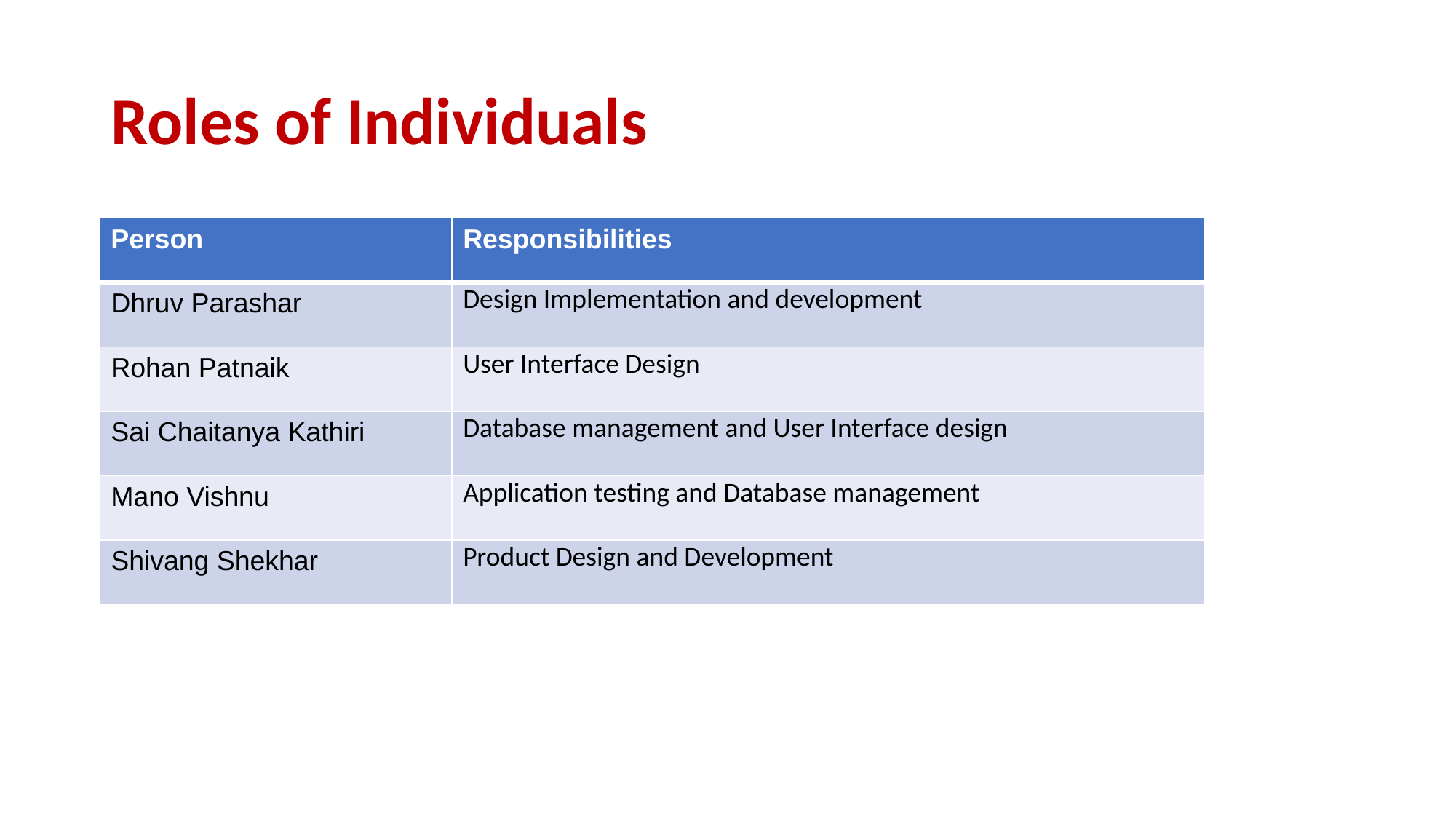

# Roles of Individuals
| Person | Responsibilities |
| --- | --- |
| Person | Responsibilities |
| --- | --- |
| Dhruv Parashar | Design Implementation and development |
| Rohan Patnaik | User Interface Design |
| Sai Chaitanya Kathiri | Database management and User Interface design |
| Mano Vishnu | Application testing and Database management |
| Shivang Shekhar | Product Design and Development |